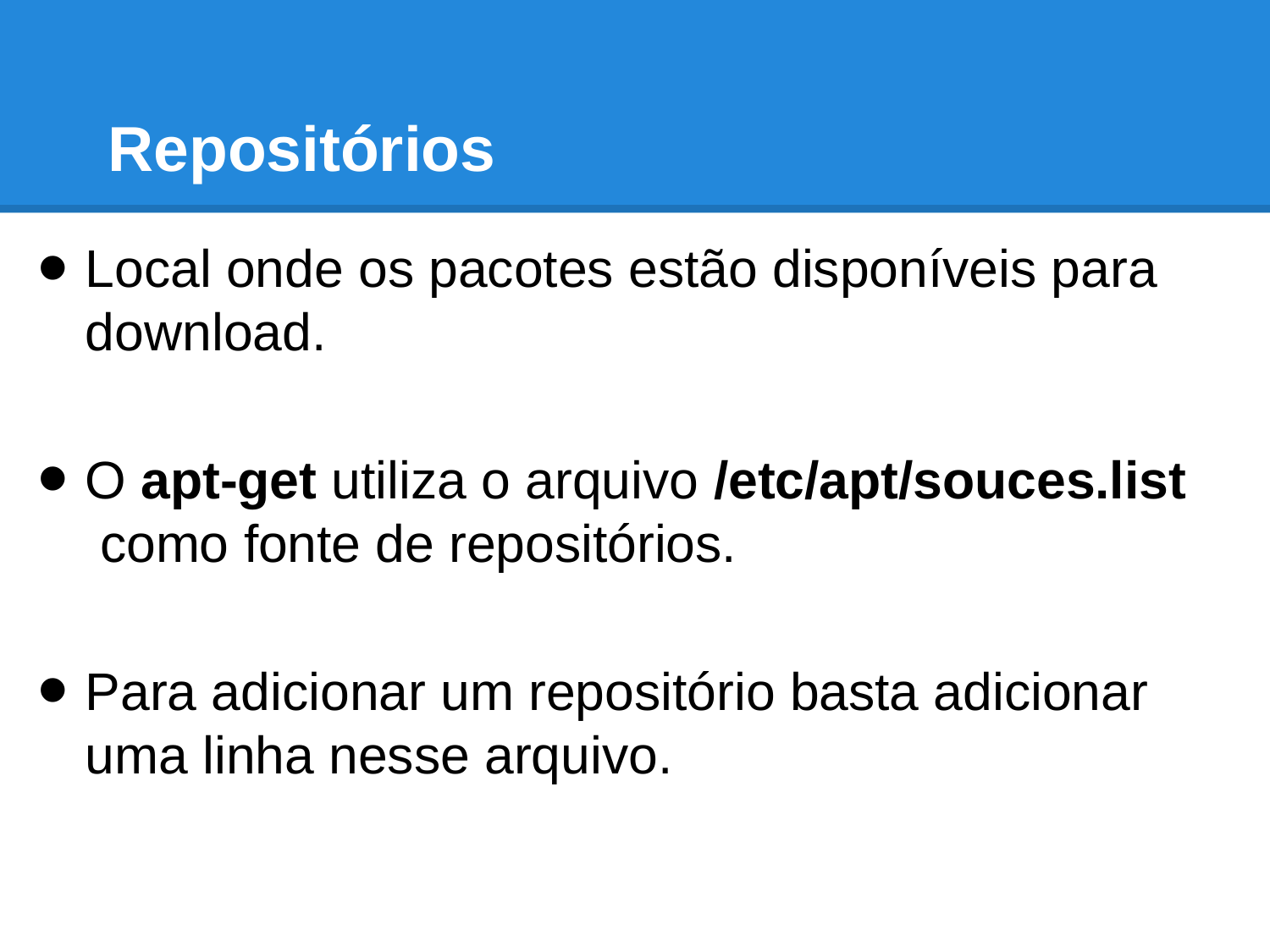

# Repositórios
Local onde os pacotes estão disponíveis para download.

O apt-get utiliza o arquivo /etc/apt/souces.list  como fonte de repositórios.

Para adicionar um repositório basta adicionar uma linha nesse arquivo.